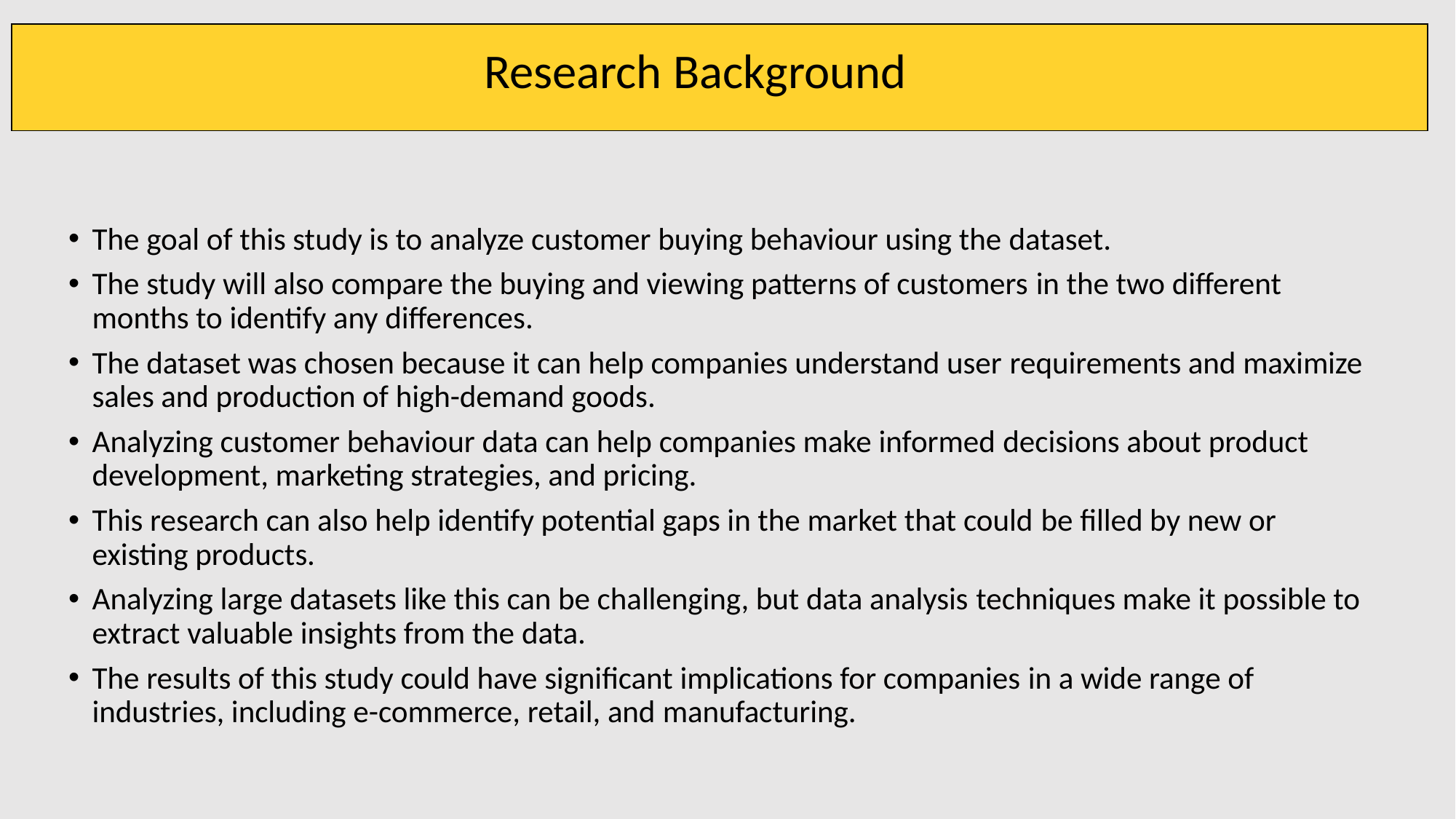

|  |
| --- |
Research Background

The goal of this study is to analyze customer buying behaviour using the dataset.
The study will also compare the buying and viewing patterns of customers in the two different months to identify any differences.
The dataset was chosen because it can help companies understand user requirements and maximize sales and production of high-demand goods.
Analyzing customer behaviour data can help companies make informed decisions about product development, marketing strategies, and pricing.
This research can also help identify potential gaps in the market that could be filled by new or existing products.
Analyzing large datasets like this can be challenging, but data analysis techniques make it possible to extract valuable insights from the data.
The results of this study could have significant implications for companies in a wide range of industries, including e-commerce, retail, and manufacturing.